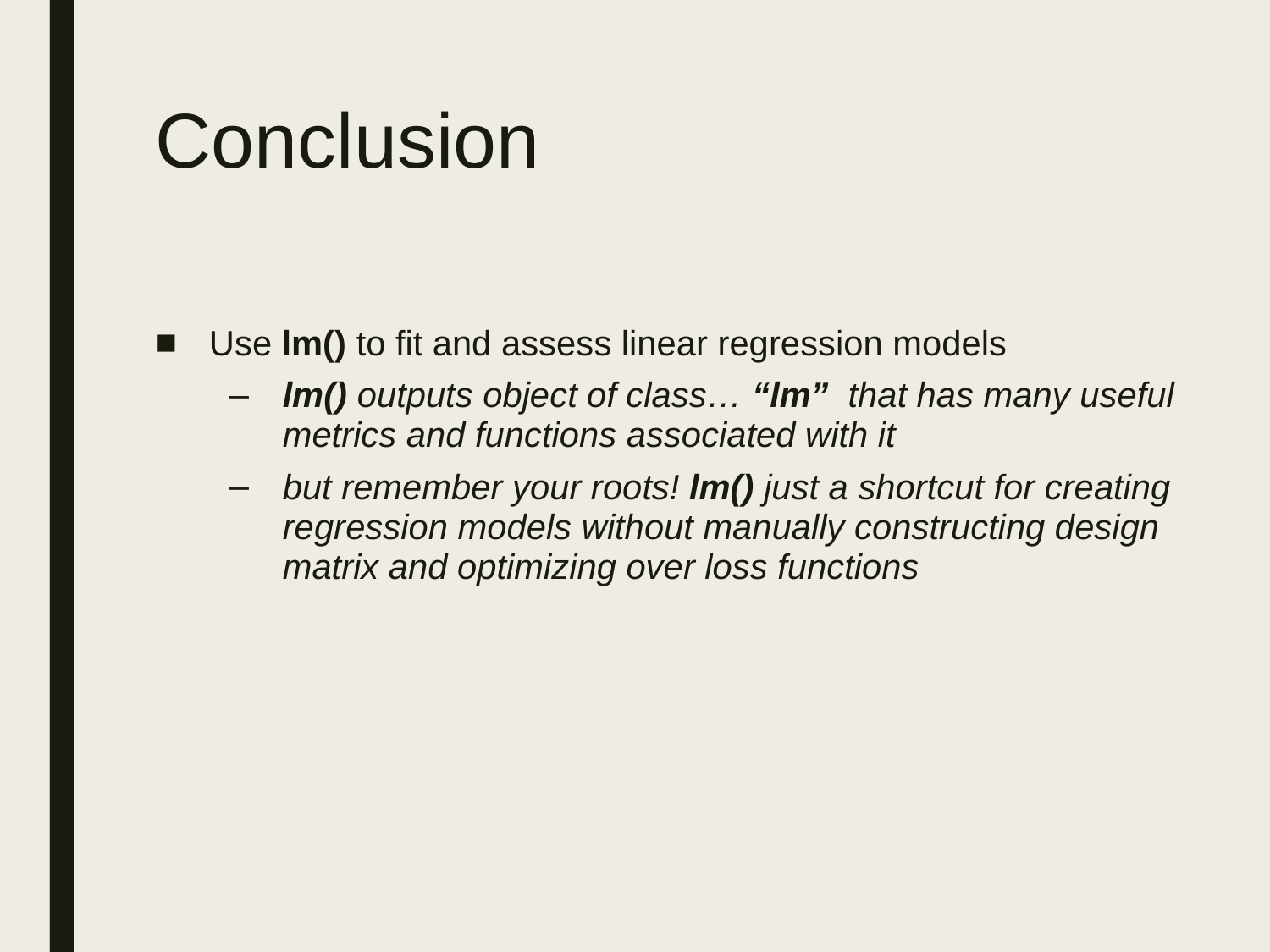

# Conclusion
Use lm() to fit and assess linear regression models
lm() outputs object of class… “lm”  that has many useful metrics and functions associated with it
but remember your roots! lm() just a shortcut for creating regression models without manually constructing design matrix and optimizing over loss functions